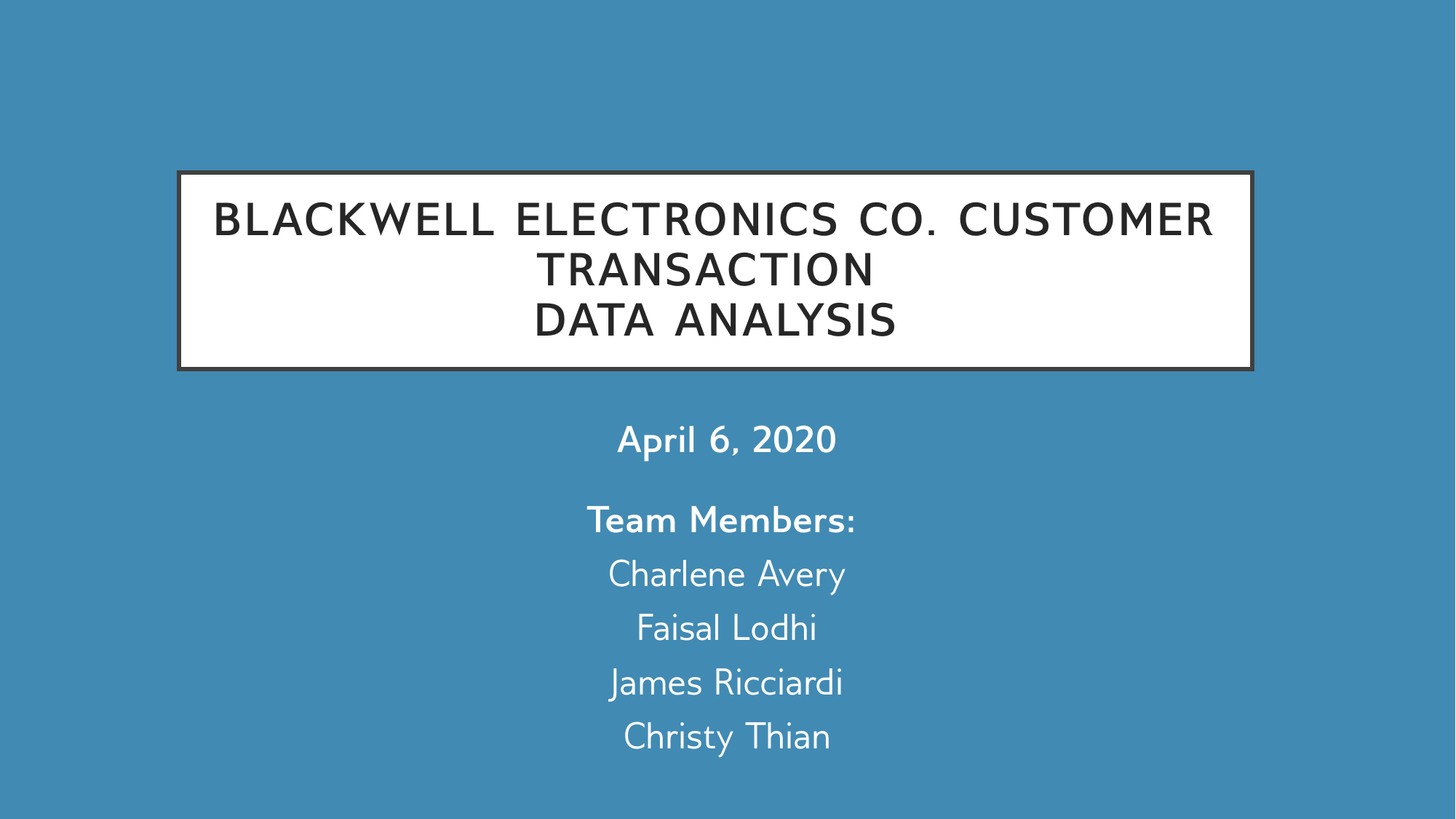

# Blackwell Electronics Co. customer transaction data ANALYSIS
April 6, 2020

Team Members:
Charlene Avery
Faisal Lodhi
James Ricciardi
Christy Thian